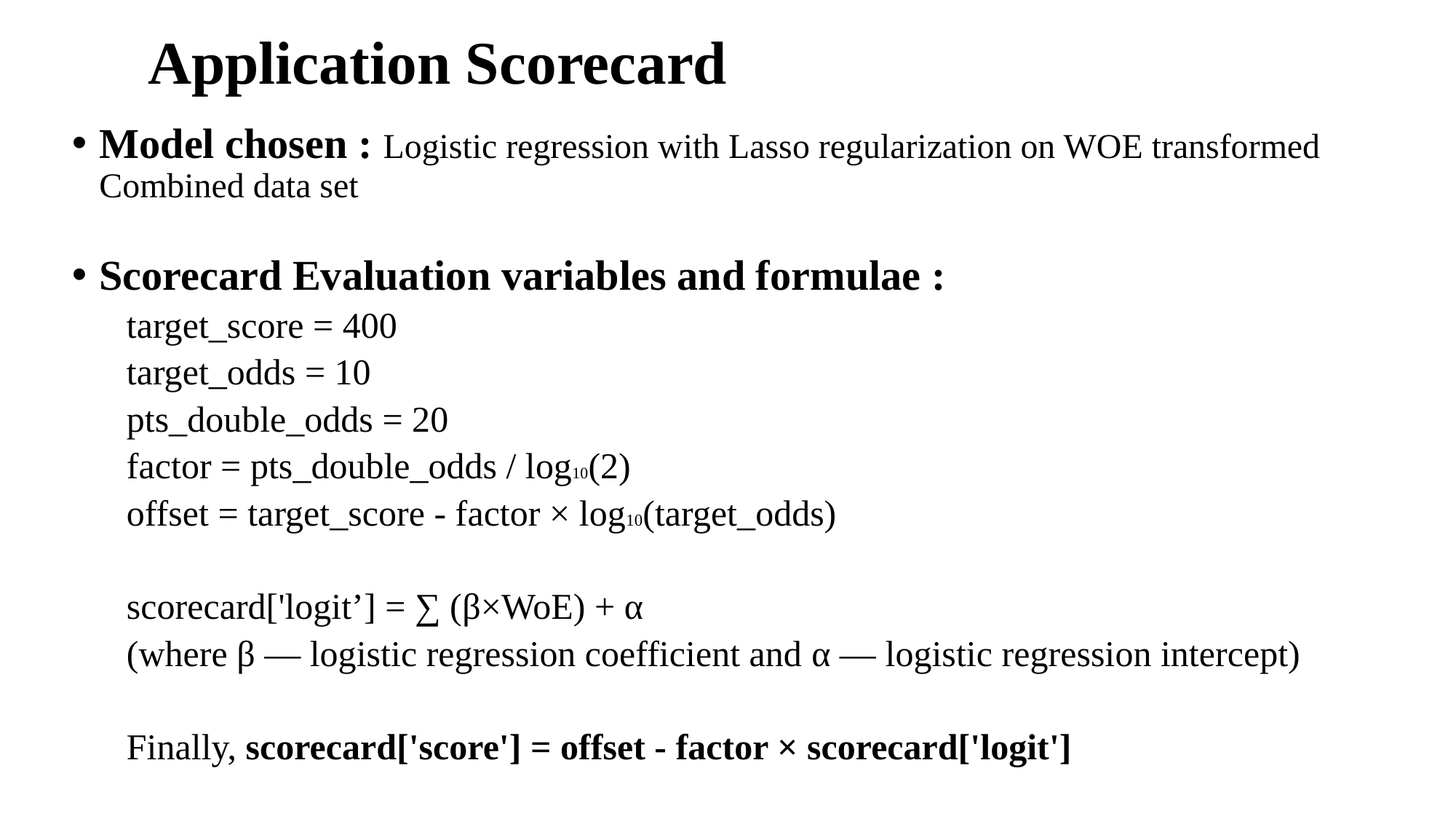

# Application Scorecard
Model chosen : Logistic regression with Lasso regularization on WOE transformed Combined data set

Scorecard Evaluation variables and formulae :
target_score = 400
target_odds = 10
pts_double_odds = 20
factor = pts_double_odds / log10(2)
offset = target_score - factor × log10(target_odds)

scorecard['logit’] = ∑ (β×WoE) + α
(where β — logistic regression coefficient and α — logistic regression intercept)

Finally, scorecard['score'] = offset - factor × scorecard['logit']